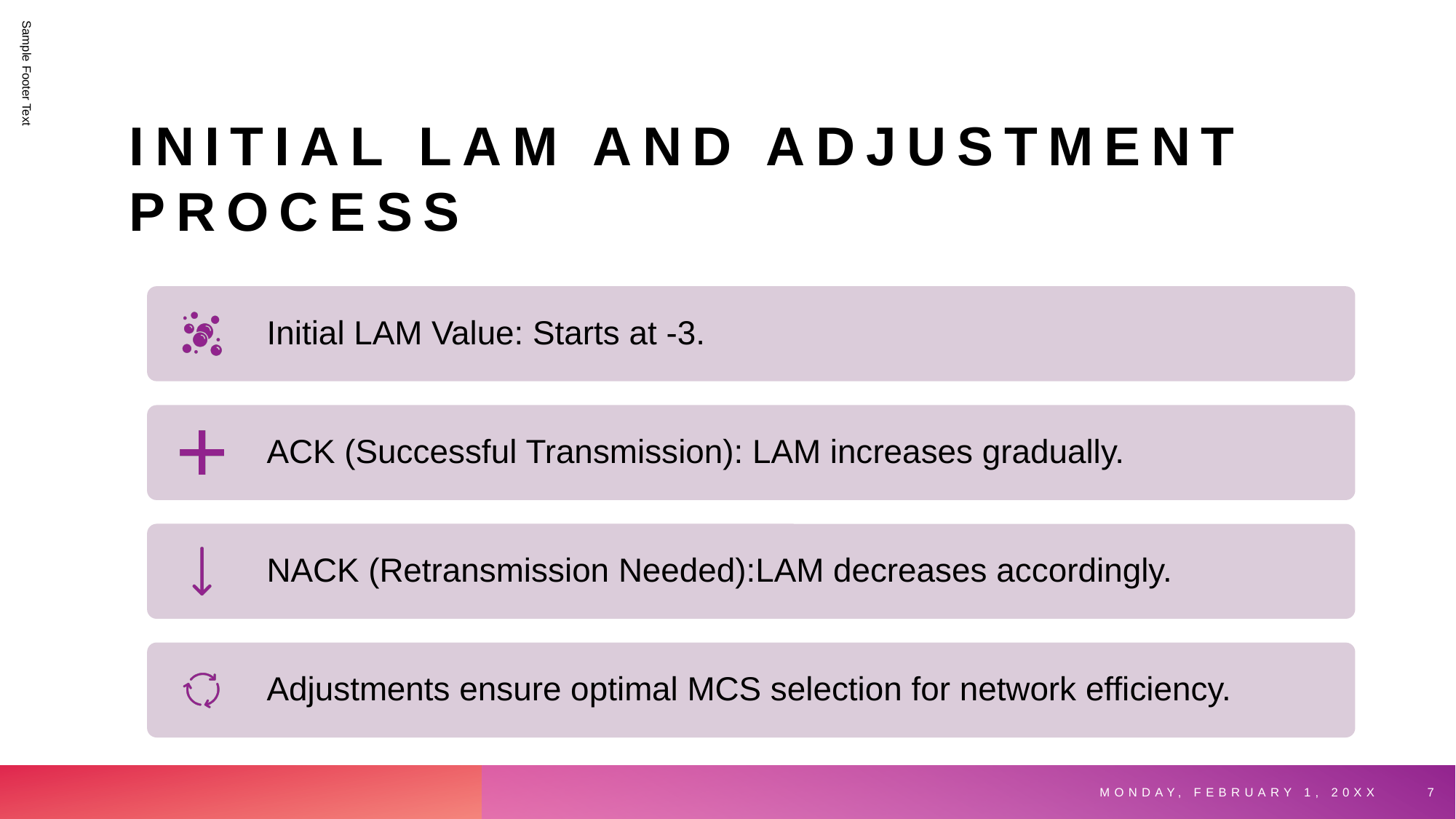

# Initial LAM and Adjustment Process
Sample Footer Text
Initial LAM Value: Starts at -3.
ACK (Successful Transmission): LAM increases gradually.
NACK (Retransmission Needed):LAM decreases accordingly.
Adjustments ensure optimal MCS selection for network efficiency.
Monday, February 1, 20XX
7